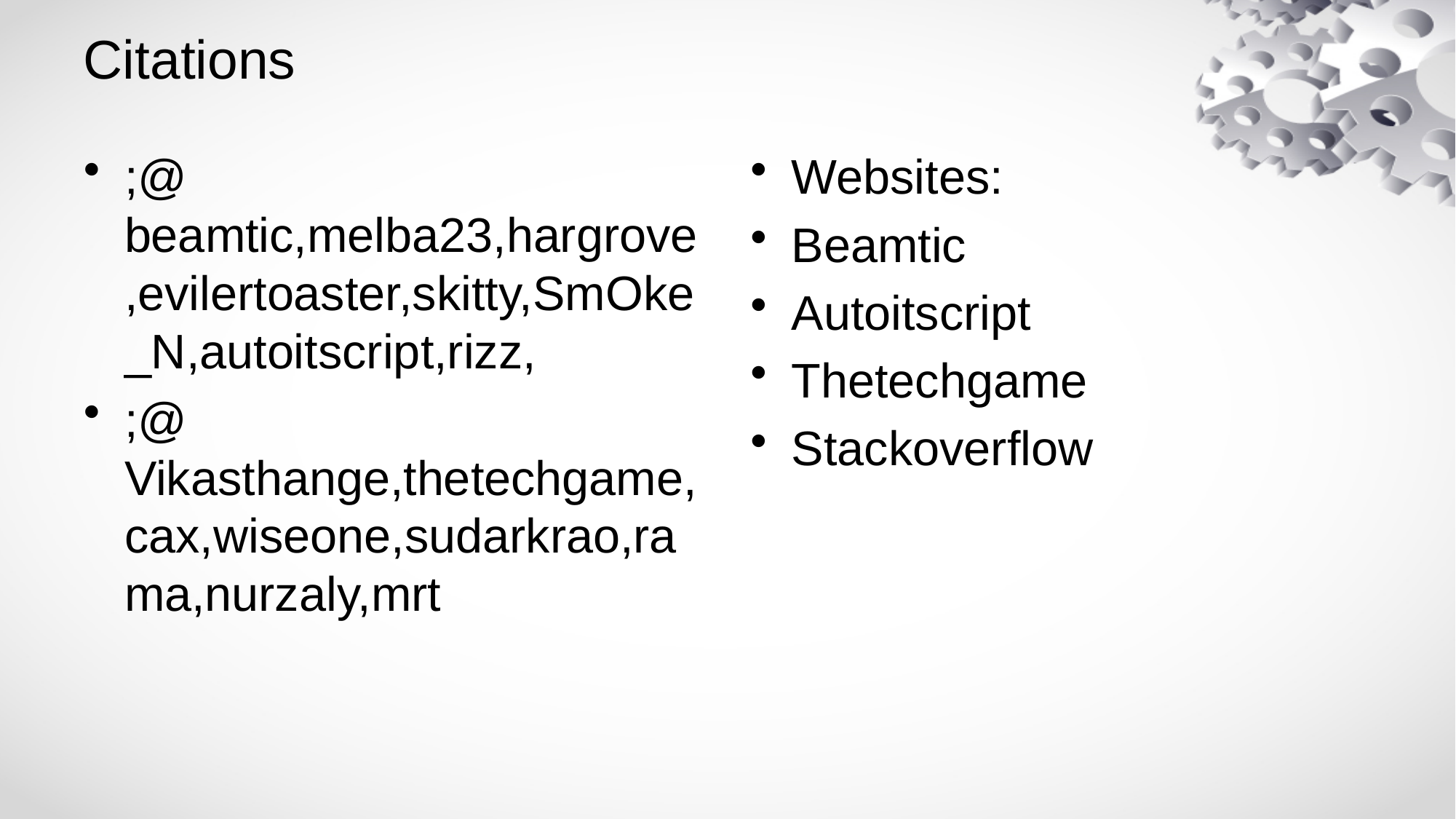

# Citations
;@ beamtic,melba23,hargrove,evilertoaster,skitty,SmOke_N,autoitscript,rizz,
;@ Vikasthange,thetechgame,cax,wiseone,sudarkrao,rama,nurzaly,mrt
Websites:
Beamtic
Autoitscript
Thetechgame
Stackoverflow